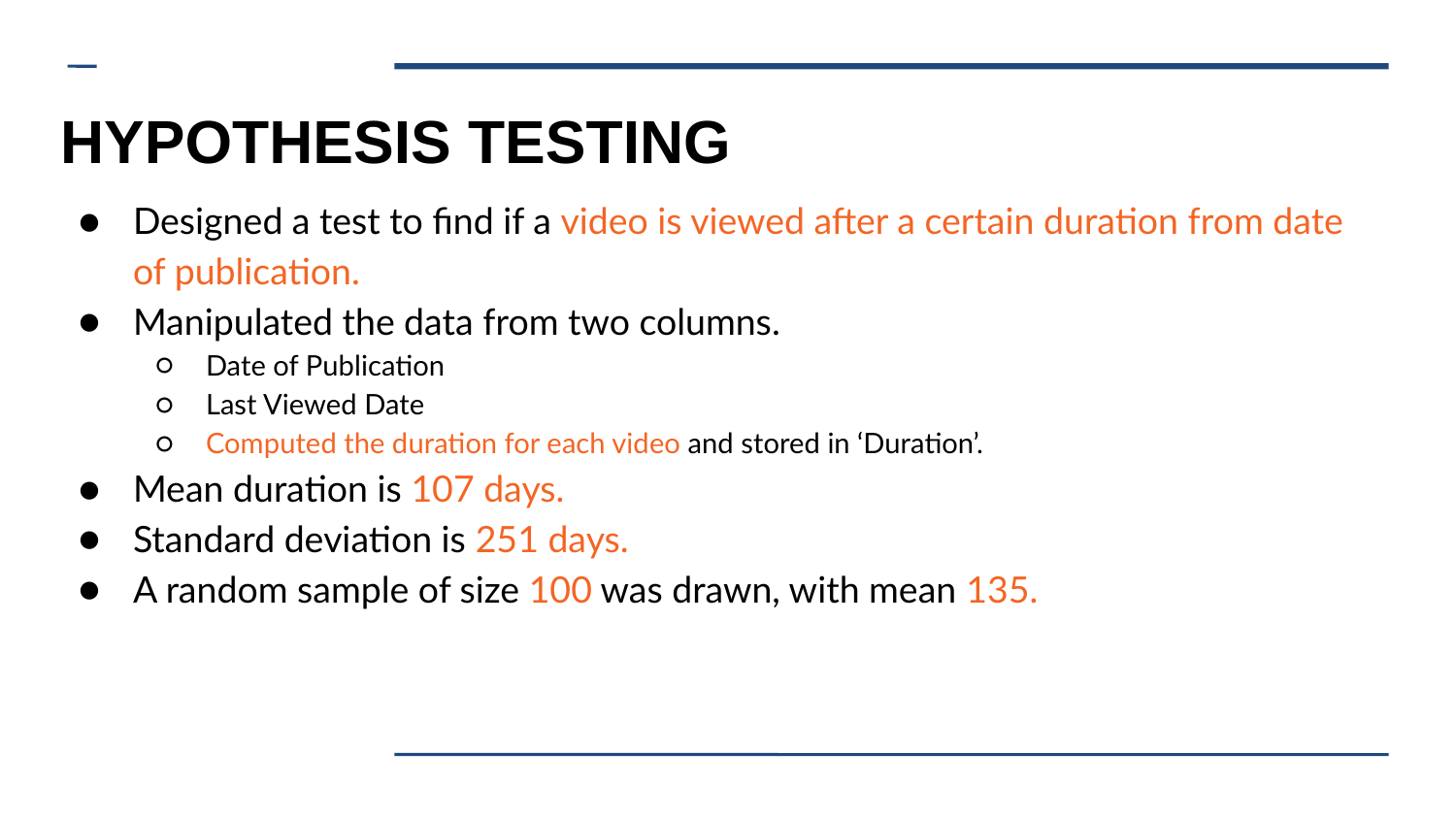

HYPOTHESIS TESTING
Designed a test to find if a video is viewed after a certain duration from date of publication.
Manipulated the data from two columns.
Date of Publication
Last Viewed Date
Computed the duration for each video and stored in ‘Duration’.
Mean duration is 107 days.
Standard deviation is 251 days.
A random sample of size 100 was drawn, with mean 135.